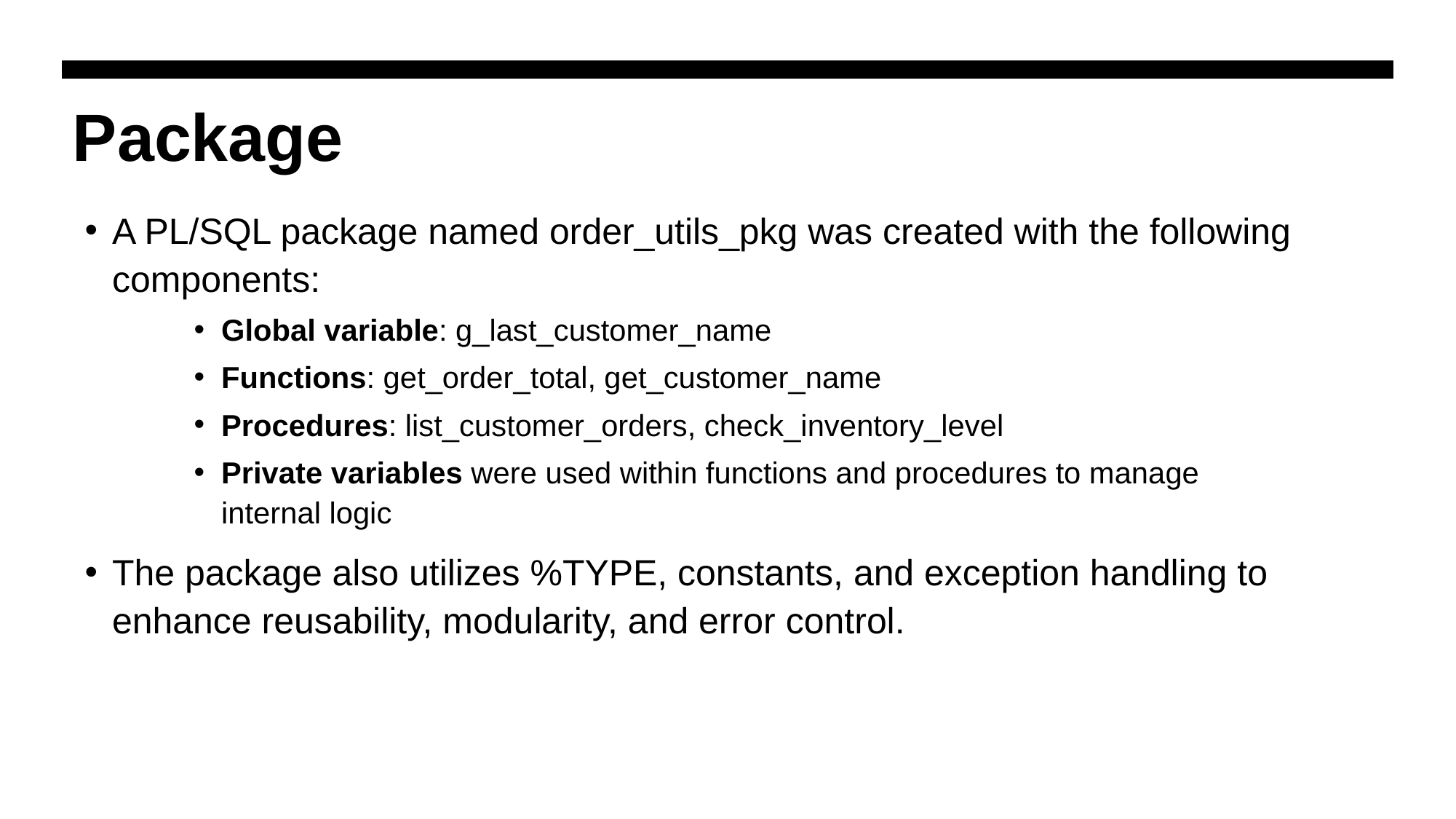

# Package
A PL/SQL package named order_utils_pkg was created with the following components:
Global variable: g_last_customer_name
Functions: get_order_total, get_customer_name
Procedures: list_customer_orders, check_inventory_level
Private variables were used within functions and procedures to manage internal logic
The package also utilizes %TYPE, constants, and exception handling to enhance reusability, modularity, and error control.